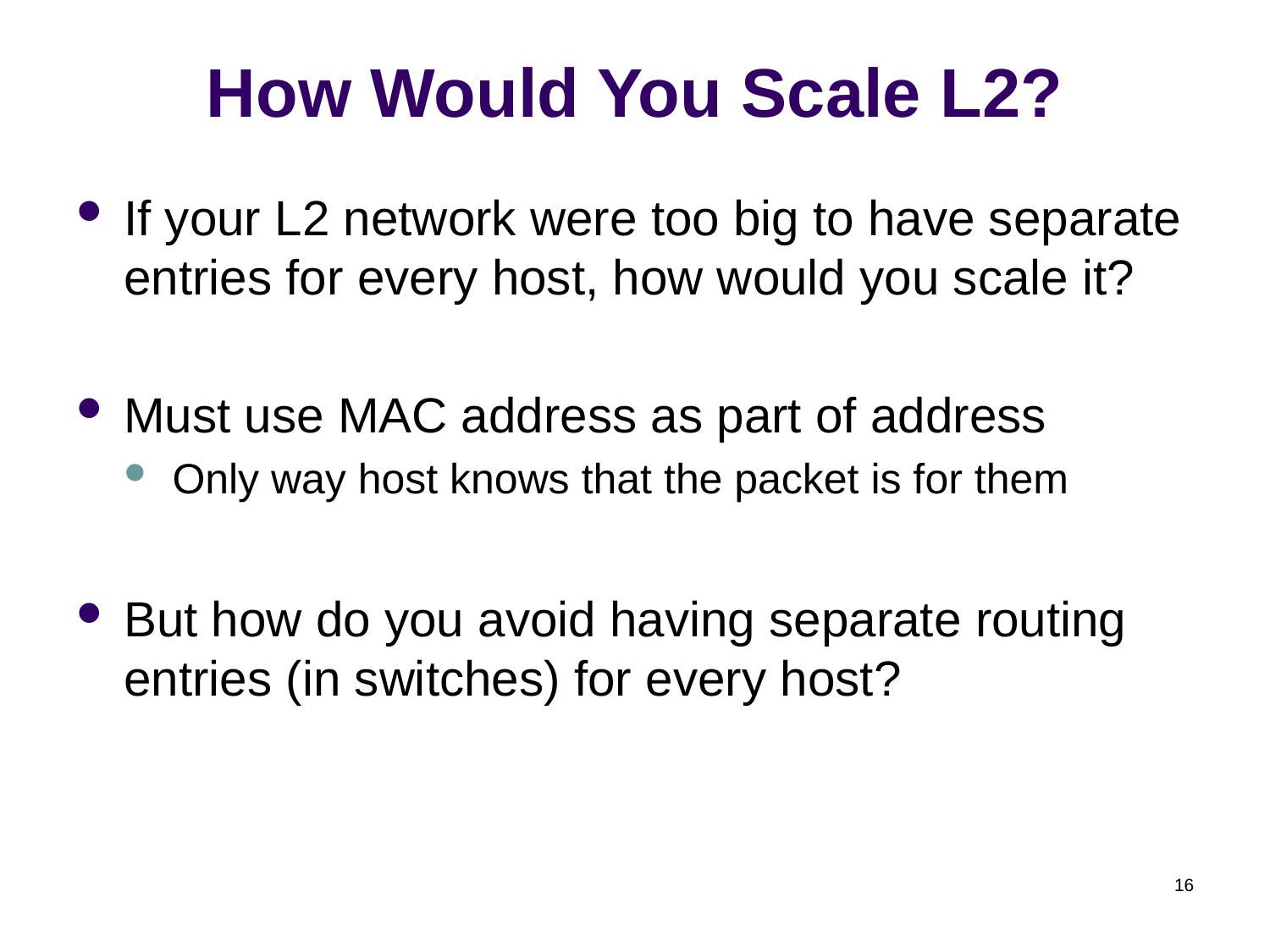

# How Would You Scale L2?
If your L2 network were too big to have separate entries for every host, how would you scale it?

Must use MAC address as part of address
Only way host knows that the packet is for them

But how do you avoid having separate routing entries (in switches) for every host?
16